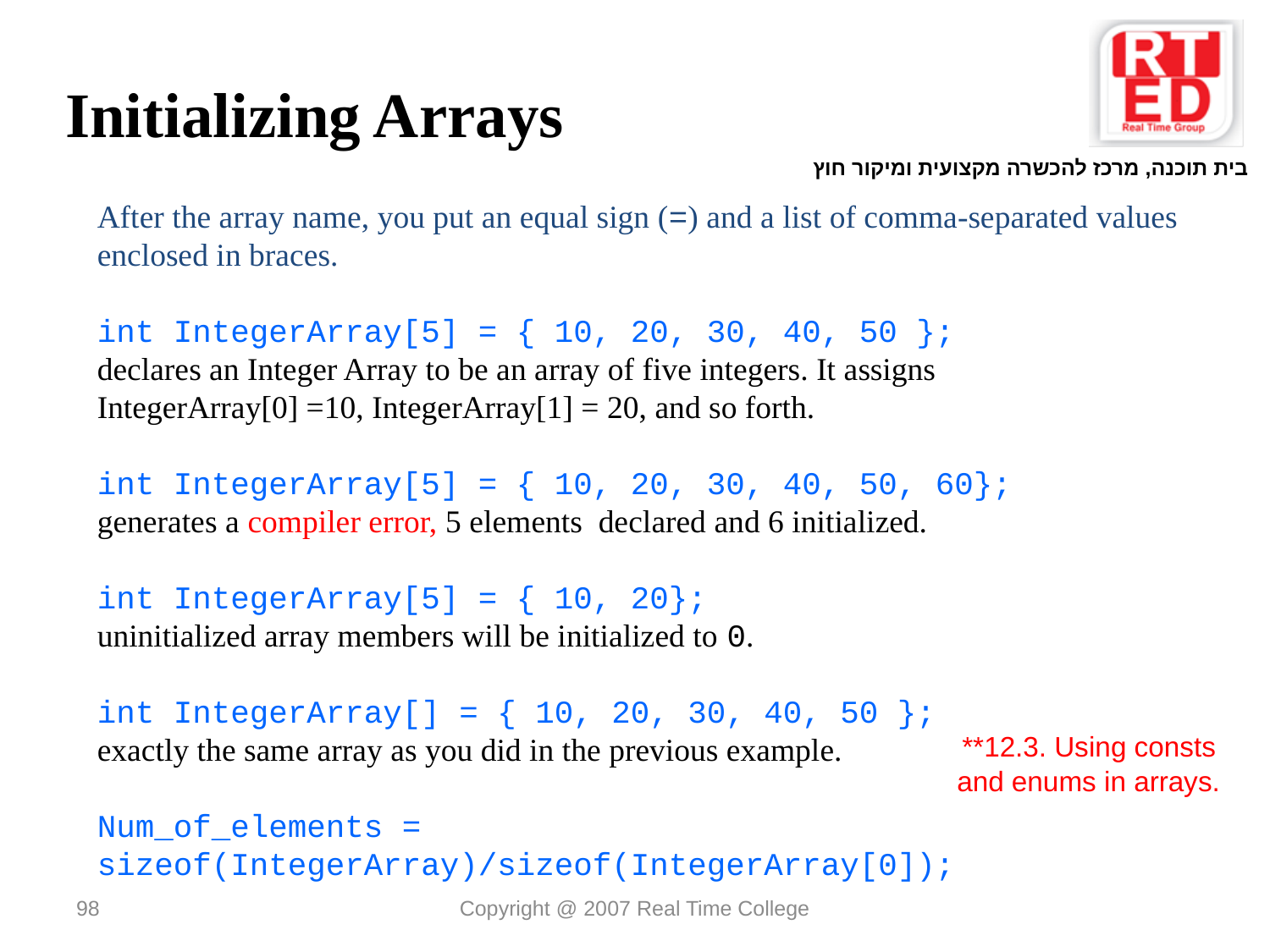

Initializing Arrays
After the array name, you put an equal sign (=) and a list of comma-separated values enclosed in braces.

int IntegerArray[5] = { 10, 20, 30, 40, 50 };
declares an Integer Array to be an array of five integers. It assigns                           IntegerArray[0] =10, IntegerArray[1] = 20, and so forth.

int IntegerArray[5] = { 10, 20, 30, 40, 50, 60};
generates a compiler error, 5 elements  declared and 6 initialized.

int IntegerArray[5] = { 10, 20};
uninitialized array members will be initialized to 0.

int IntegerArray[] = { 10, 20, 30, 40, 50 };
exactly the same array as you did in the previous example.

Num_of_elements = sizeof(IntegerArray)/sizeof(IntegerArray[0]);
 **12.3. Using consts
and enums in arrays.
98
Copyright @ 2007 Real Time College